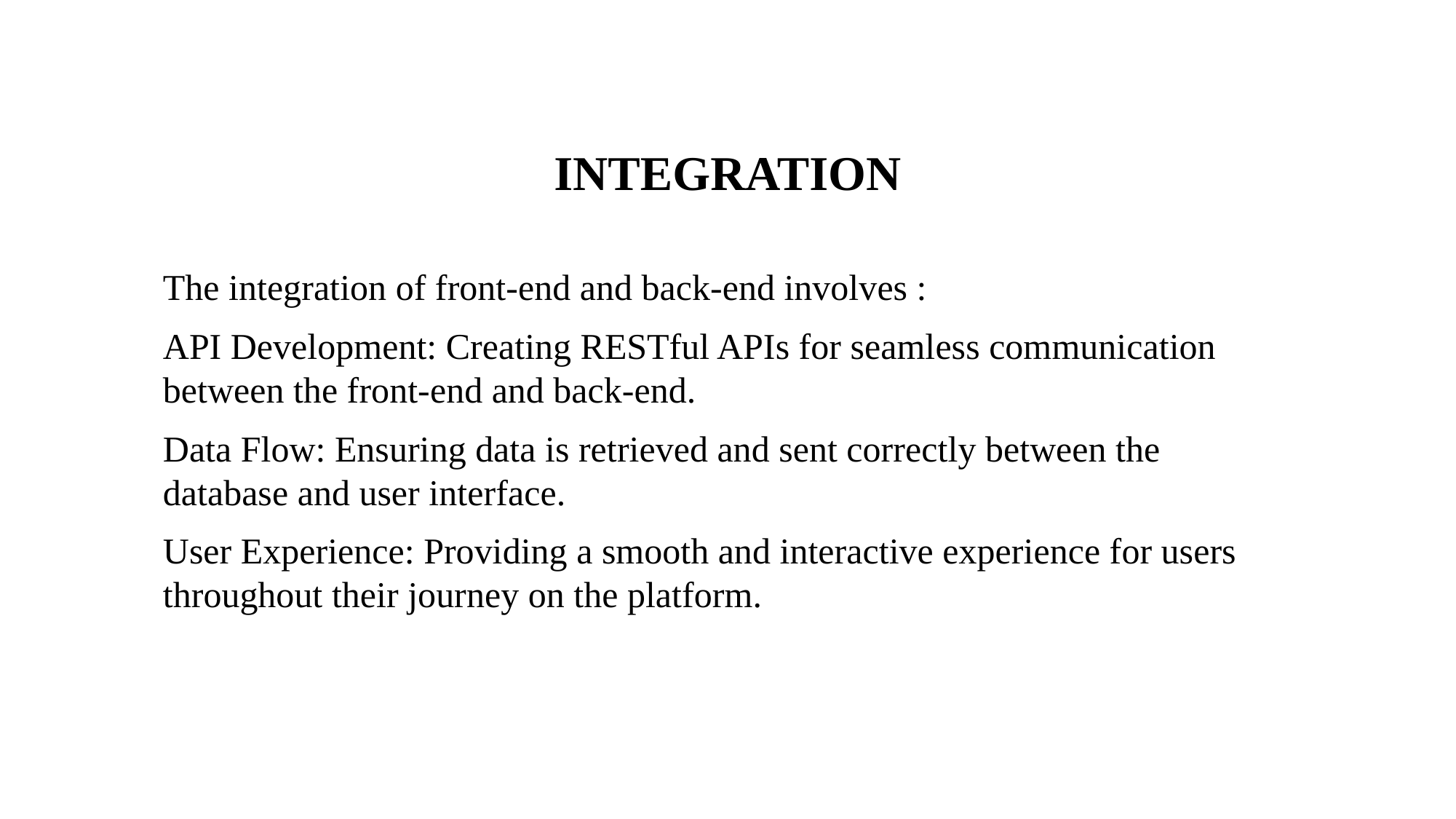

# INTEGRATION
The integration of front-end and back-end involves :
API Development: Creating RESTful APIs for seamless communication between the front-end and back-end.
Data Flow: Ensuring data is retrieved and sent correctly between the database and user interface.
User Experience: Providing a smooth and interactive experience for users throughout their journey on the platform.